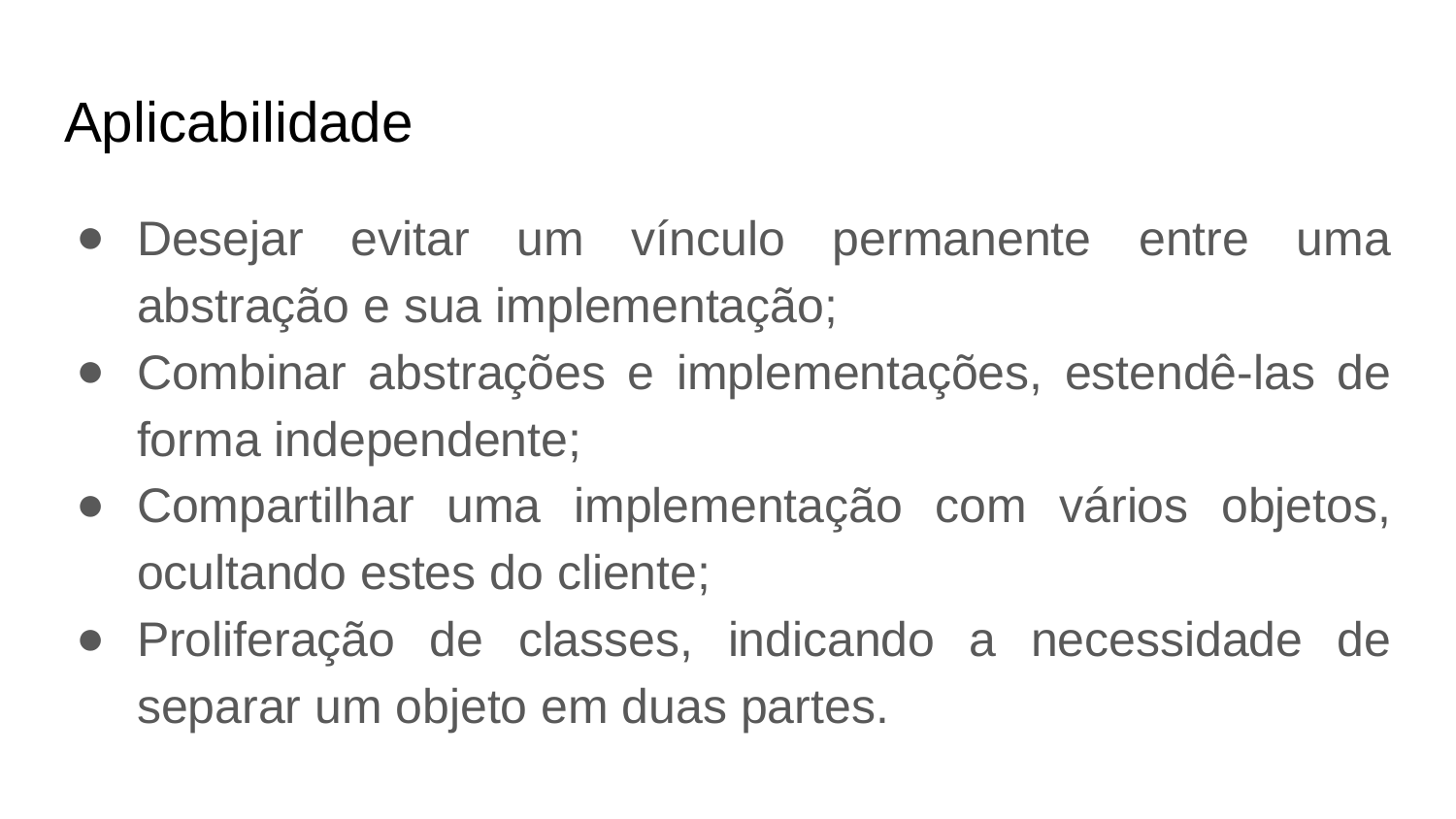

# Aplicabilidade
Desejar evitar um vínculo permanente entre uma abstração e sua implementação;
Combinar abstrações e implementações, estendê-las de forma independente;
Compartilhar uma implementação com vários objetos, ocultando estes do cliente;
Proliferação de classes, indicando a necessidade de separar um objeto em duas partes.